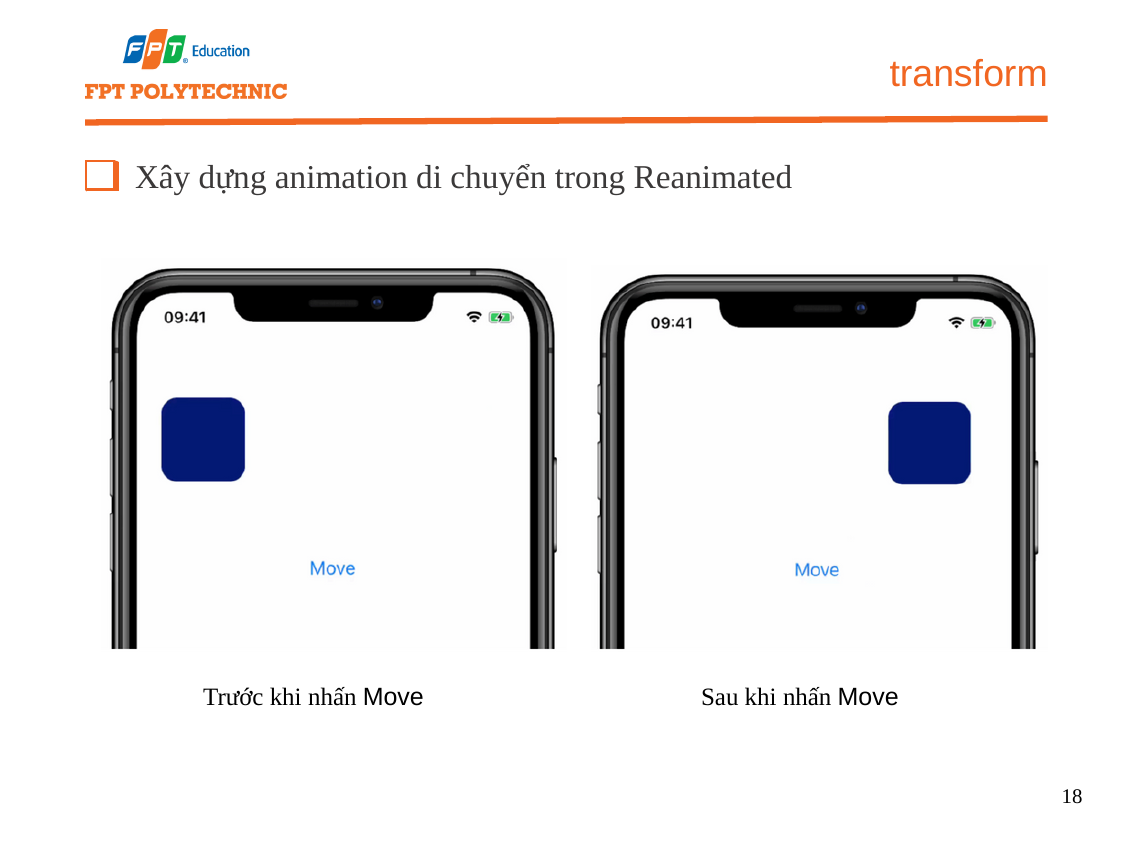

transform

Xây dựng animation di chuyển trong Reanimated

Trước khi nhấn Move
Sau khi nhấn Move
18